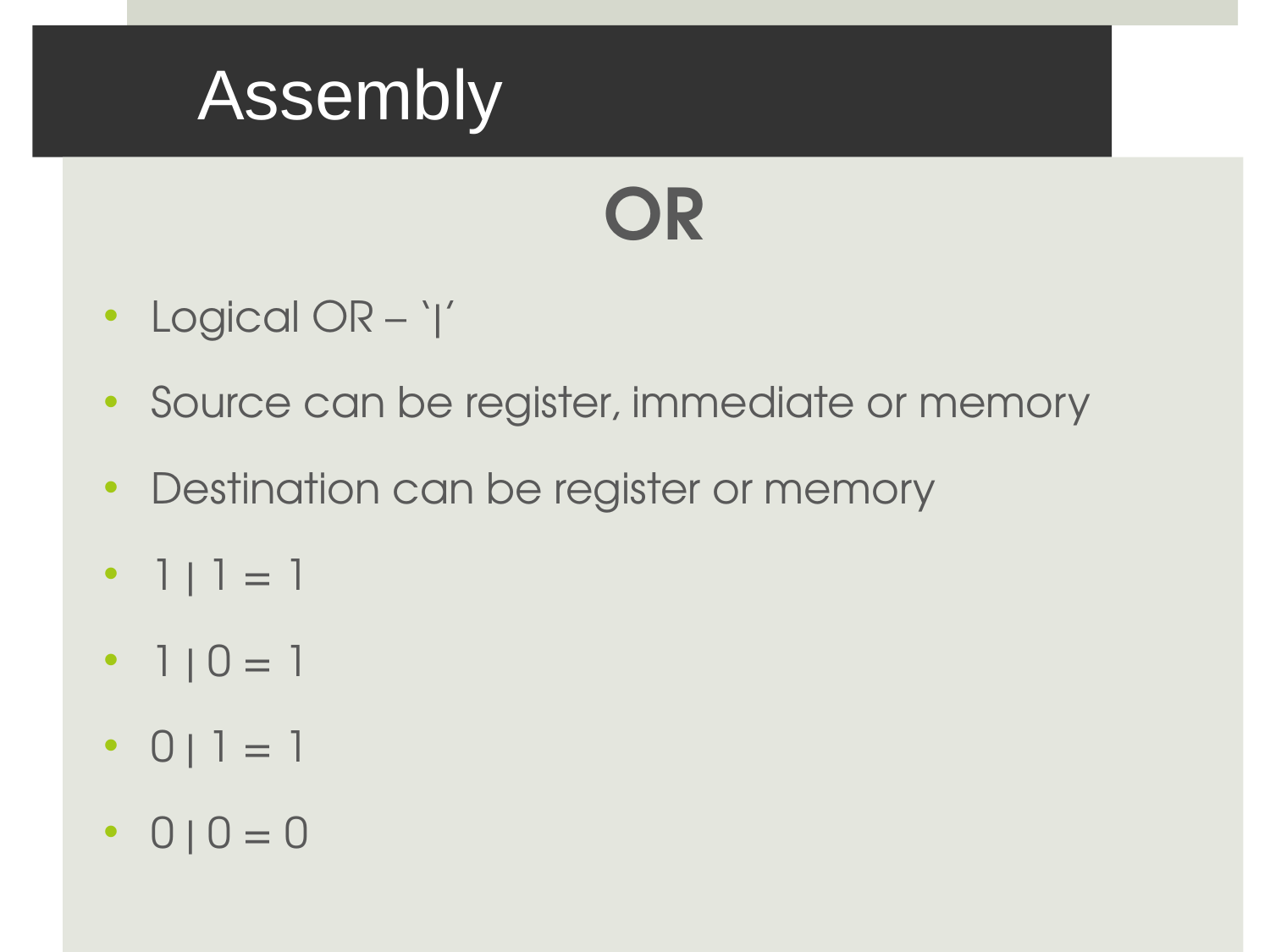

# Assembly
OR
Logical OR – ‘|’
Source can be register, immediate or memory
Destination can be register or memory
1 | 1 = 1
1 | 0 = 1
0 | 1 = 1
0 | 0 = 0